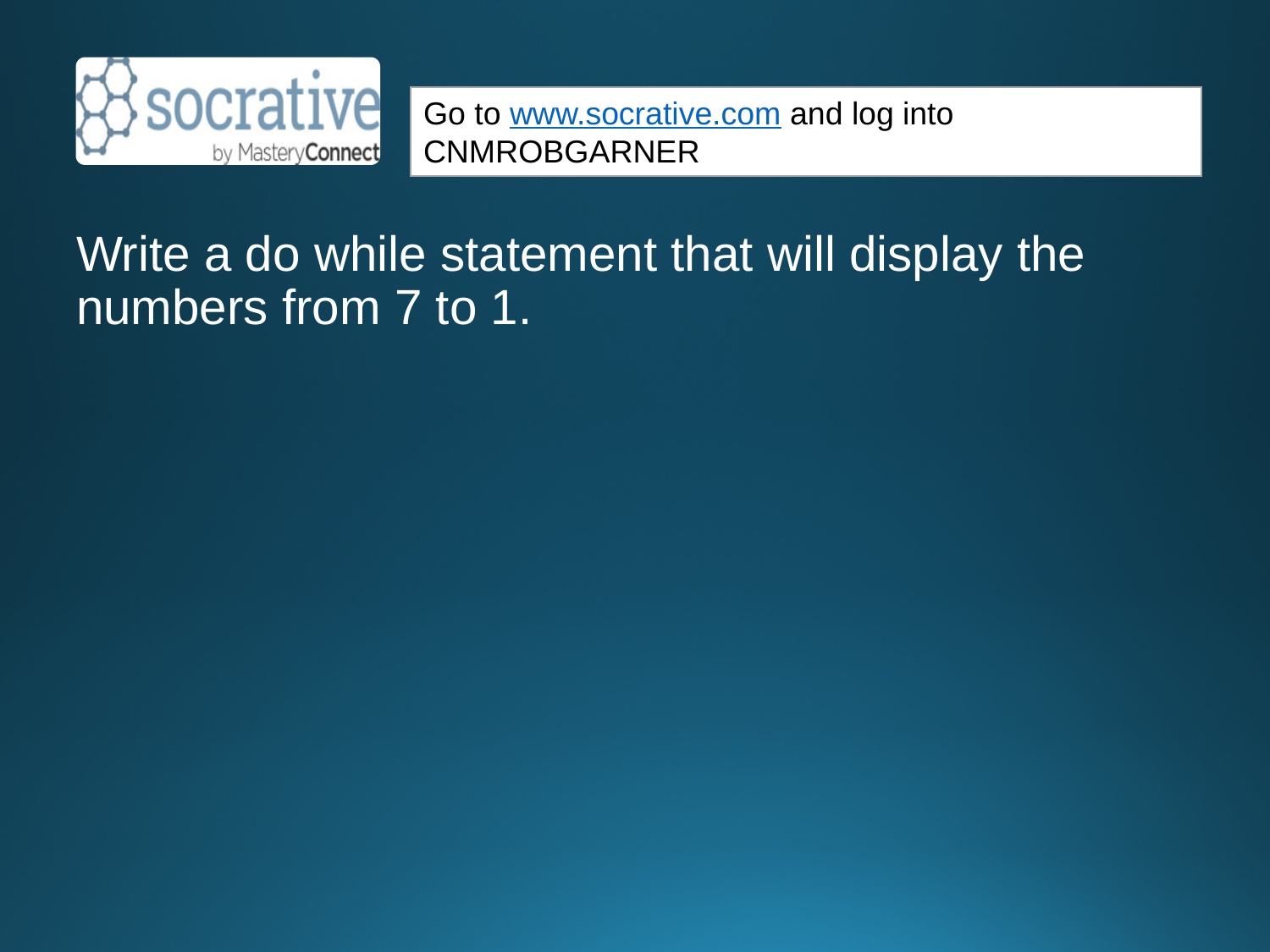

Write a do while statement that will display the numbers from 7 to 1.